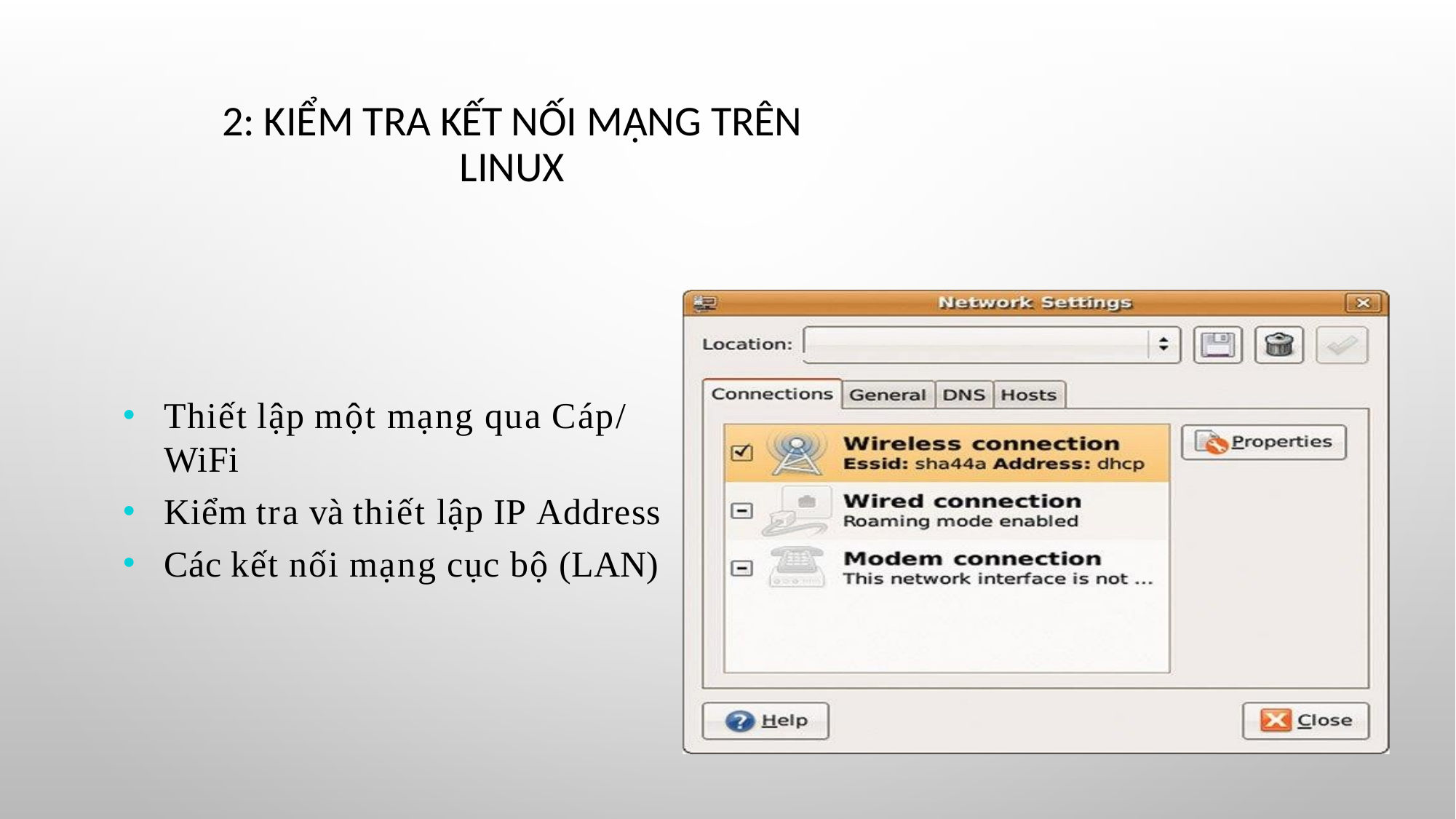

# 2: Kiểm tra kết nối mạng trên Linux

Thiết lập một mạng qua Cáp/ WiFi
Kiểm tra và thiết lập IP Address
Các kết nối mạng cục bộ (LAN)
10